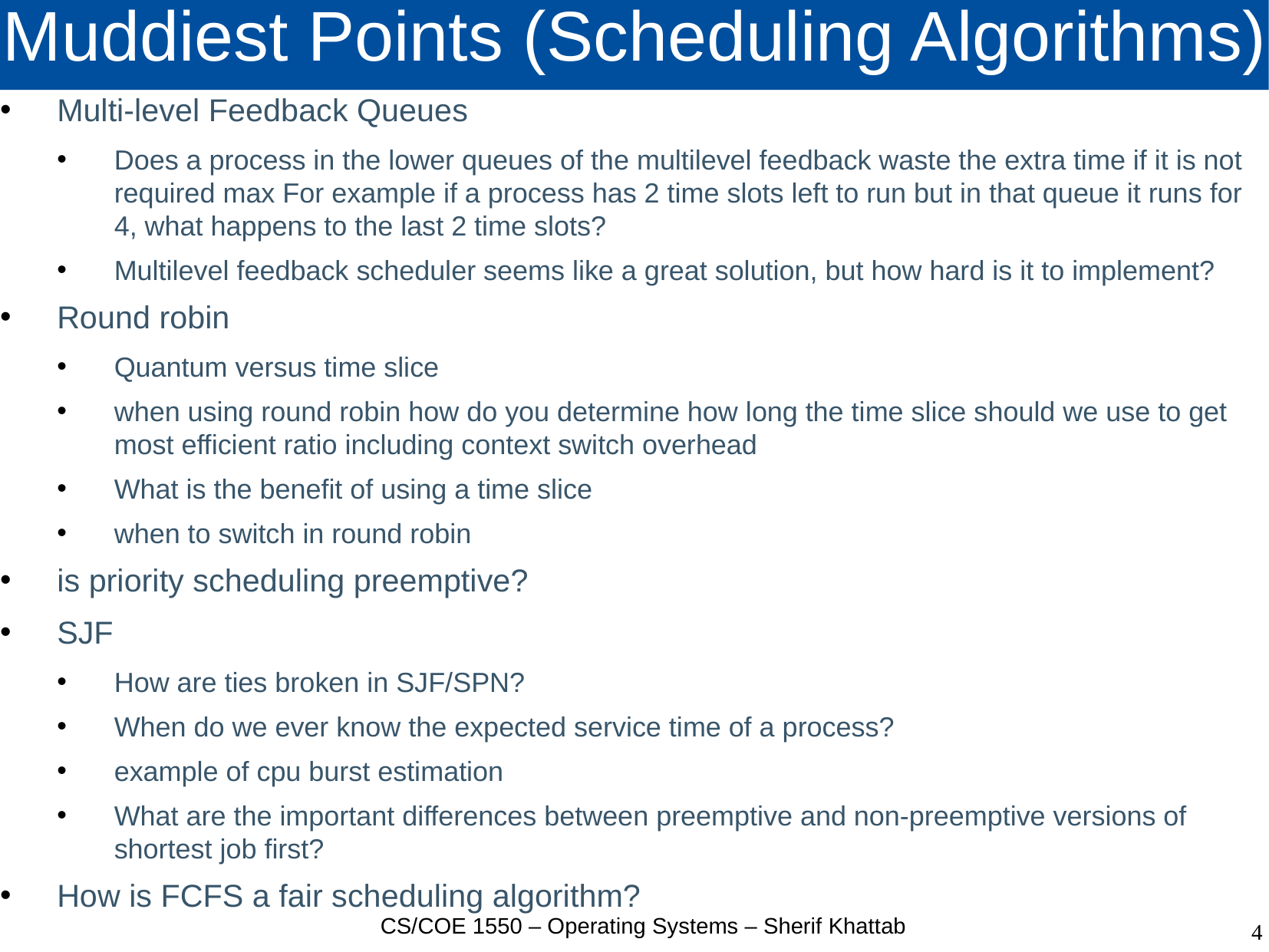

# Muddiest Points (Scheduling Algorithms)
Multi-level Feedback Queues
Does a process in the lower queues of the multilevel feedback waste the extra time if it is not required max For example if a process has 2 time slots left to run but in that queue it runs for 4, what happens to the last 2 time slots?
Multilevel feedback scheduler seems like a great solution, but how hard is it to implement?
Round robin
Quantum versus time slice
when using round robin how do you determine how long the time slice should we use to get most efficient ratio including context switch overhead
What is the benefit of using a time slice
when to switch in round robin
is priority scheduling preemptive?
SJF
How are ties broken in SJF/SPN?
When do we ever know the expected service time of a process?
example of cpu burst estimation
What are the important differences between preemptive and non-preemptive versions of shortest job first?
How is FCFS a fair scheduling algorithm?
CS/COE 1550 – Operating Systems – Sherif Khattab
4